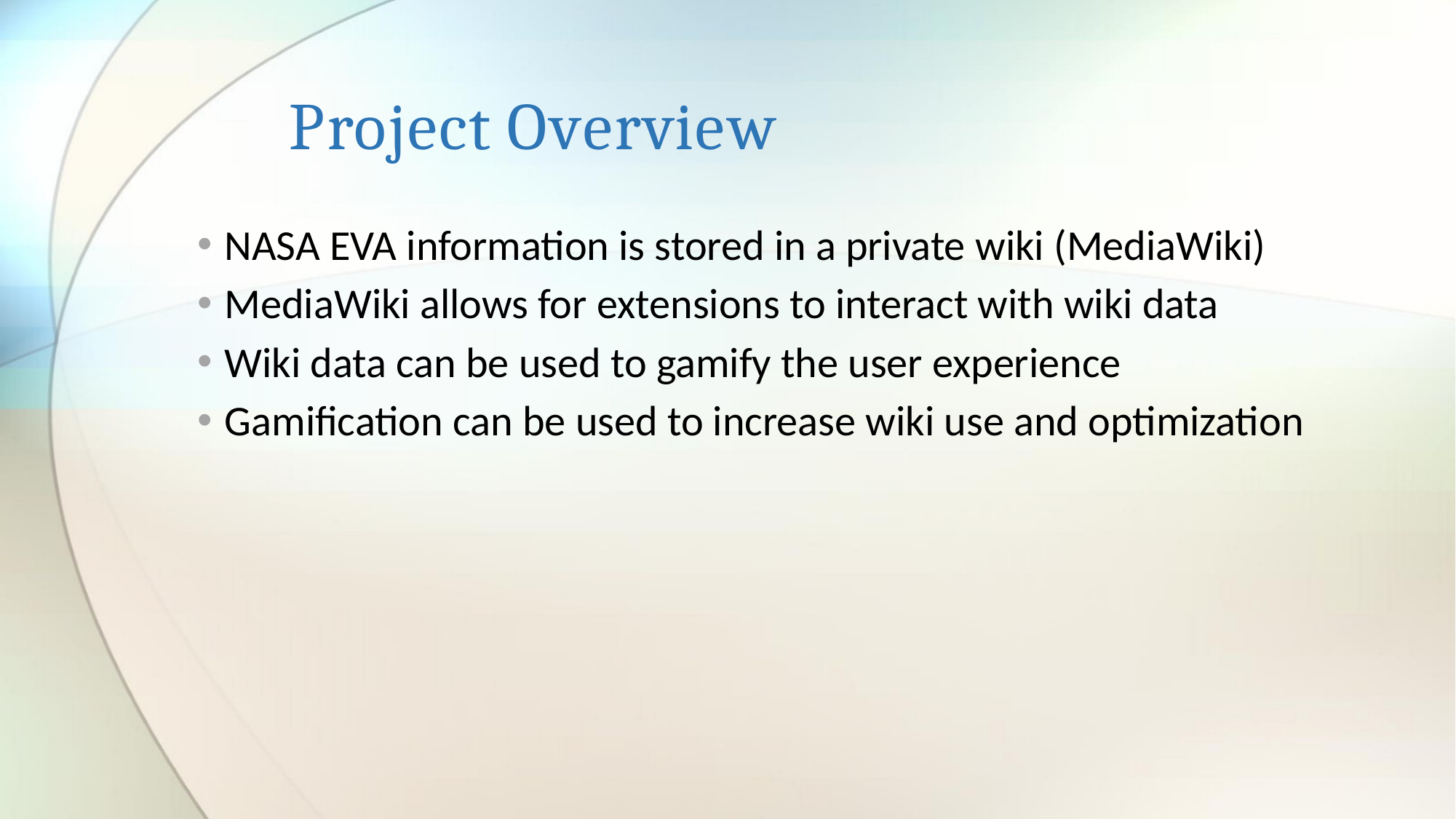

# Project Overview
NASA EVA information is stored in a private wiki (MediaWiki)
MediaWiki allows for extensions to interact with wiki data
Wiki data can be used to gamify the user experience
Gamification can be used to increase wiki use and optimization